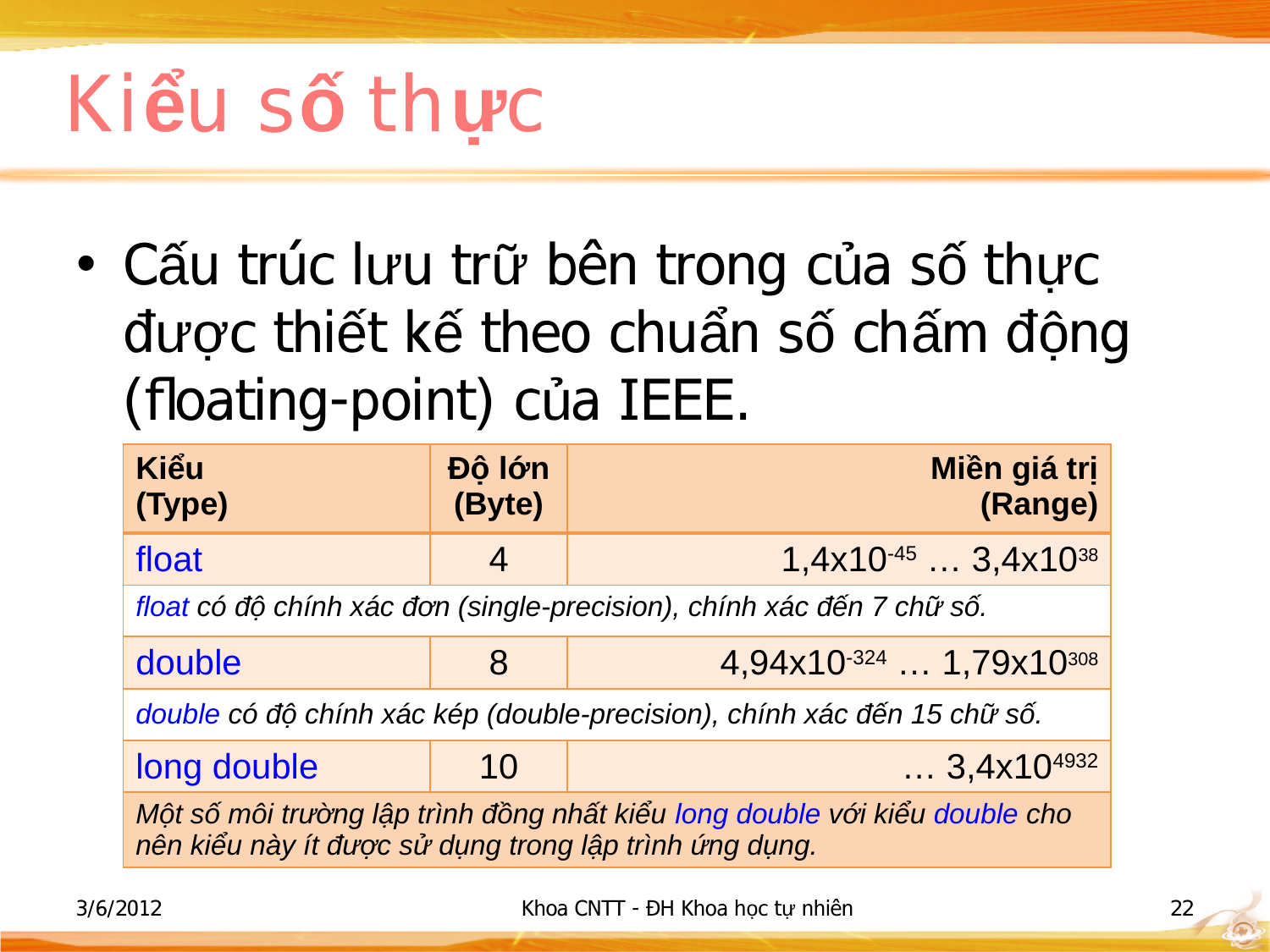

# Kiểu số thực
Cấu trúc lưu trữ bên trong của số thực được thiết kế theo chuẩn số chấm động (floating-point) của IEEE.
| Kiểu (Type) | Độ lớn (Byte) | Miền giá trị (Range) |
| --- | --- | --- |
| float | 4 | 1,4x10-45 … 3,4x1038 |
| float có độ chính xác đơn (single-precision), chính xác đến 7 chữ số. |  |  |
| double | 8 | 4,94x10-324 … 1,79x10308 |
| double có độ chính xác kép (double-precision), chính xác đến 15 chữ số. |  |  |
| long double | 10 | … 3,4x104932 |
| Một số môi trường lập trình đồng nhất kiểu long double với kiểu double cho nên kiểu này ít được sử dụng trong lập trình ứng dụng. |  |  |
3/6/2012
Khoa CNTT - ĐH Khoa học tự nhiên
22